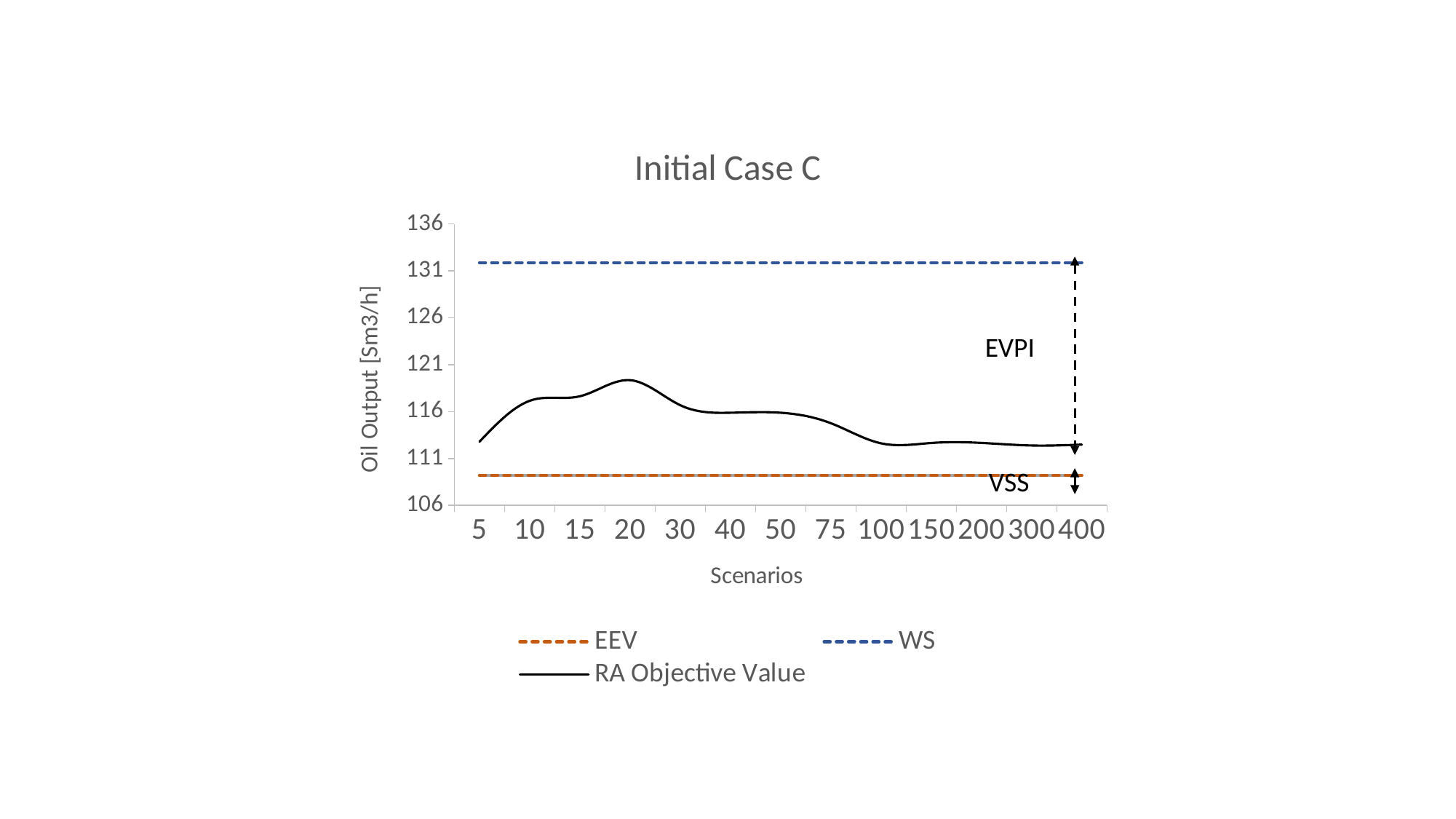

### Chart: Initial Case C

| Category | EEV |  |  |  |
|---|---|---|---|---|
| 5 | 109.2 | 109.2 | 131.86 | 112.788049658072 |
| 10 | 109.2 | 109.2 | 131.86 | 117.150782337545 |
| 15 | 109.2 | 109.2 | 131.86 | 117.635063962573 |
| 20 | 109.2 | 109.2 | 131.86 | 119.350937608769 |
| 30 | 109.2 | 109.2 | 131.86 | 116.685259138604 |
| 40 | 109.2 | 109.2 | 131.86 | 115.875292318218 |
| 50 | 109.2 | 109.2 | 131.86 | 115.876488626858 |
| 75 | 109.2 | 109.2 | 131.86 | 114.76 |
| 100 | 109.2 | 109.2 | 131.86 | 112.617972629745 |
| 150 | 109.2 | 109.2 | 131.86 | 112.654435466987 |
| 200 | 109.2 | 109.2 | 131.86 | 112.66118740145 |
| 300 | 109.2 | 109.2 | 131.86 | 112.38531552530962 |
| 400 | 109.2 | 109.2 | 131.86 | 112.48501469374948 |
EVPI
VSS